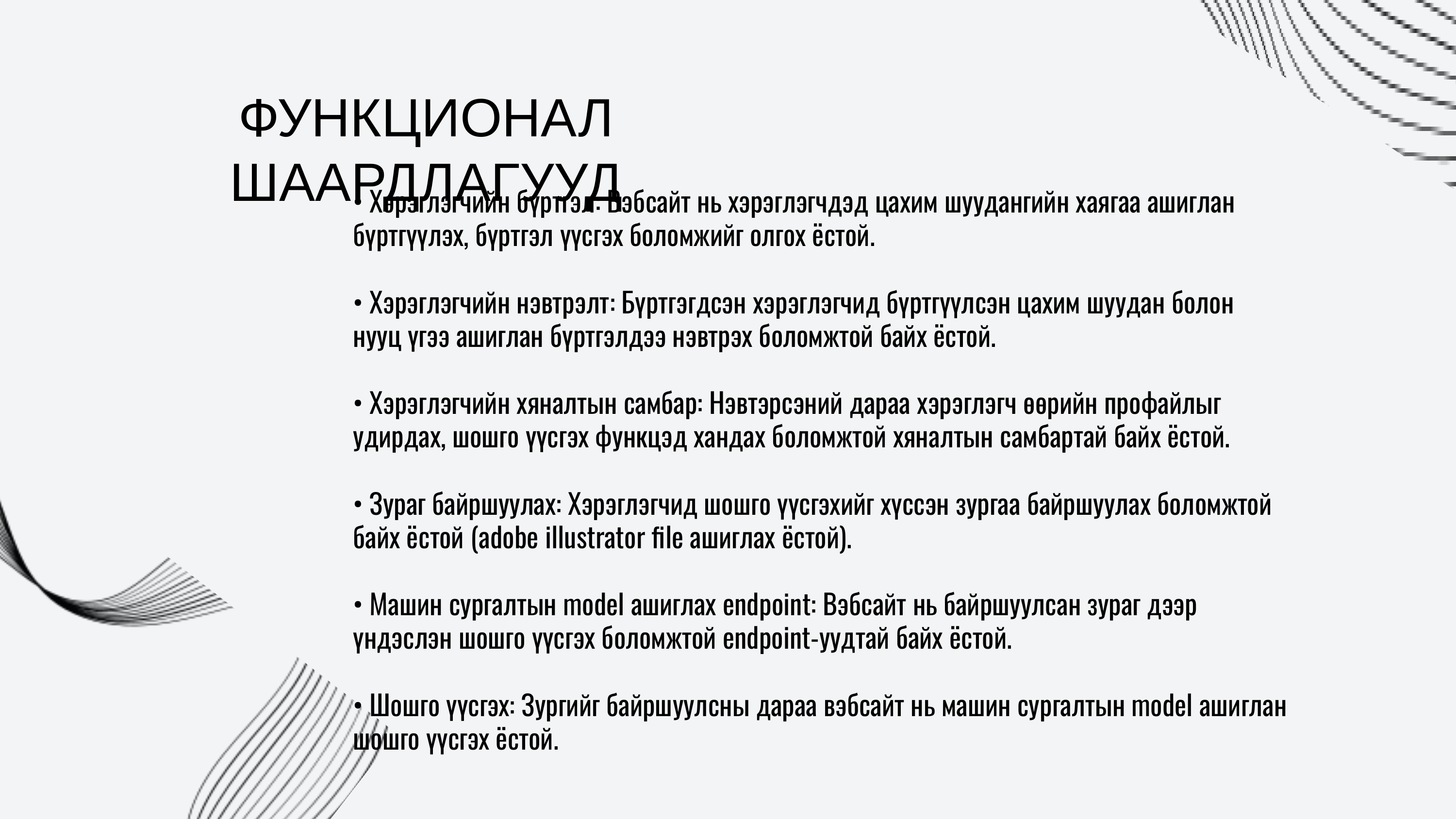

ФУНКЦИОНАЛ ШААРДЛАГУУД
• Хэрэглэгчийн бүртгэл: Вэбсайт нь хэрэглэгчдэд цахим шуудангийн хаягаа ашиглан
бүртгүүлэх, бүртгэл үүсгэх боломжийг олгох ёстой.

• Хэрэглэгчийн нэвтрэлт: Бүртгэгдсэн хэрэглэгчид бүртгүүлсэн цахим шуудан болон
нууц үгээ ашиглан бүртгэлдээ нэвтрэх боломжтой байх ёстой.

• Хэрэглэгчийн хяналтын самбар: Нэвтэрсэний дараа хэрэглэгч өөрийн профайлыг
удирдах, шошго үүсгэх функцэд хандах боломжтой хяналтын самбартай байх ёстой.

• Зураг байршуулах: Хэрэглэгчид шошго үүсгэхийг хүссэн зургаа байршуулах боломжтой
байх ёстой (adobe illustrator file ашиглах ёстой).

• Машин сургалтын model ашиглах endpoint: Вэбсайт нь байршуулсан зураг дээр
үндэслэн шошго үүсгэх боломжтой endpoint-уудтай байх ёстой.

• Шошго үүсгэх: Зургийг байршуулсны дараа вэбсайт нь машин сургалтын model ашиглан
шошго үүсгэх ёстой.